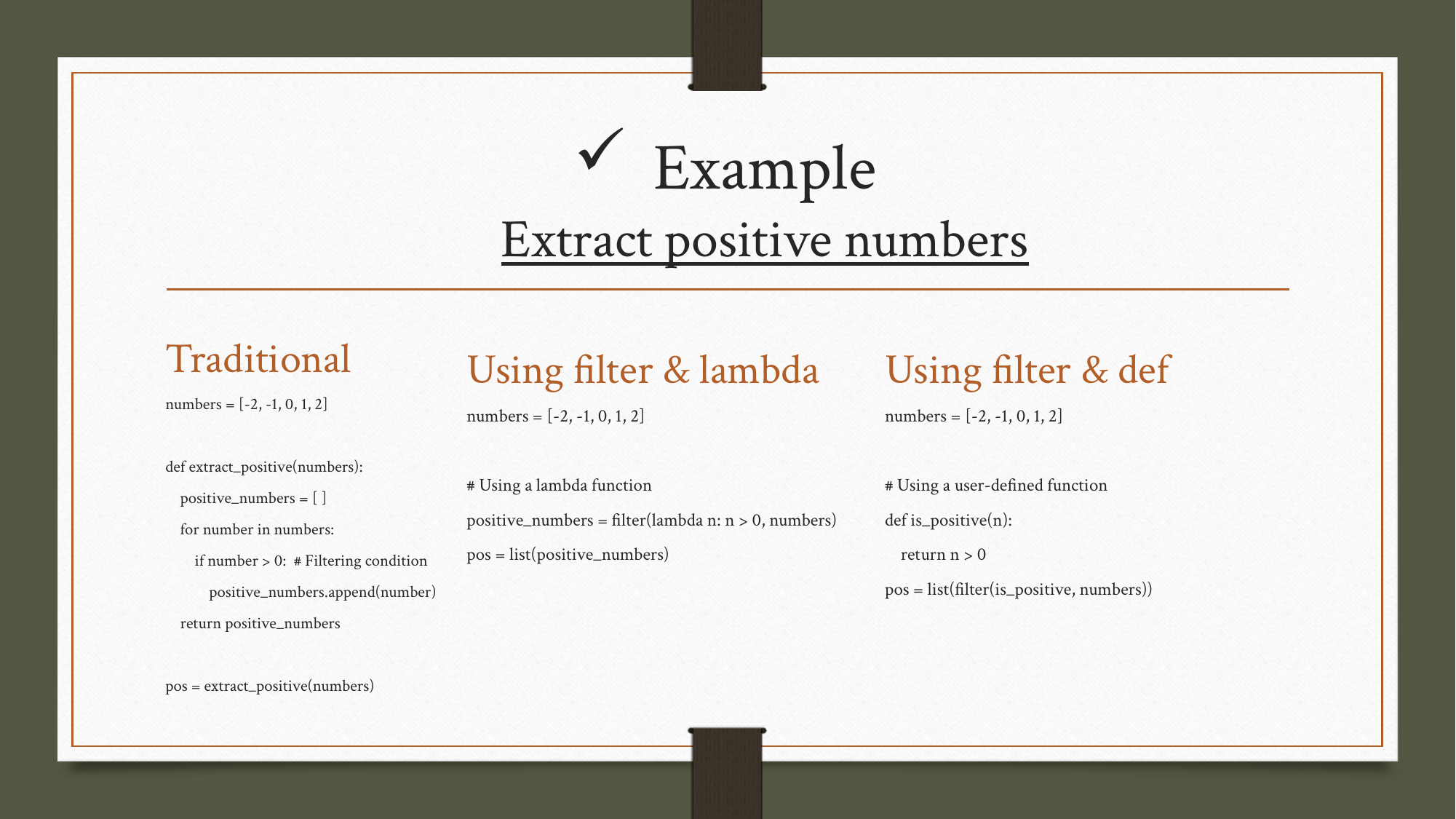

# Example Extract positive numbers
Traditional
Using filter & lambda
Using filter & def
numbers = [-2, -1, 0, 1, 2]

def extract_positive(numbers):
    positive_numbers = [ ]
    for number in numbers:
        if number > 0:  # Filtering condition
            positive_numbers.append(number)
    return positive_numbers

pos = extract_positive(numbers)
numbers = [-2, -1, 0, 1, 2]

# Using a lambda function
positive_numbers = filter(lambda n: n > 0, numbers)
pos = list(positive_numbers)
numbers = [-2, -1, 0, 1, 2]

# Using a user-defined function
def is_positive(n):
    return n > 0
pos = list(filter(is_positive, numbers))